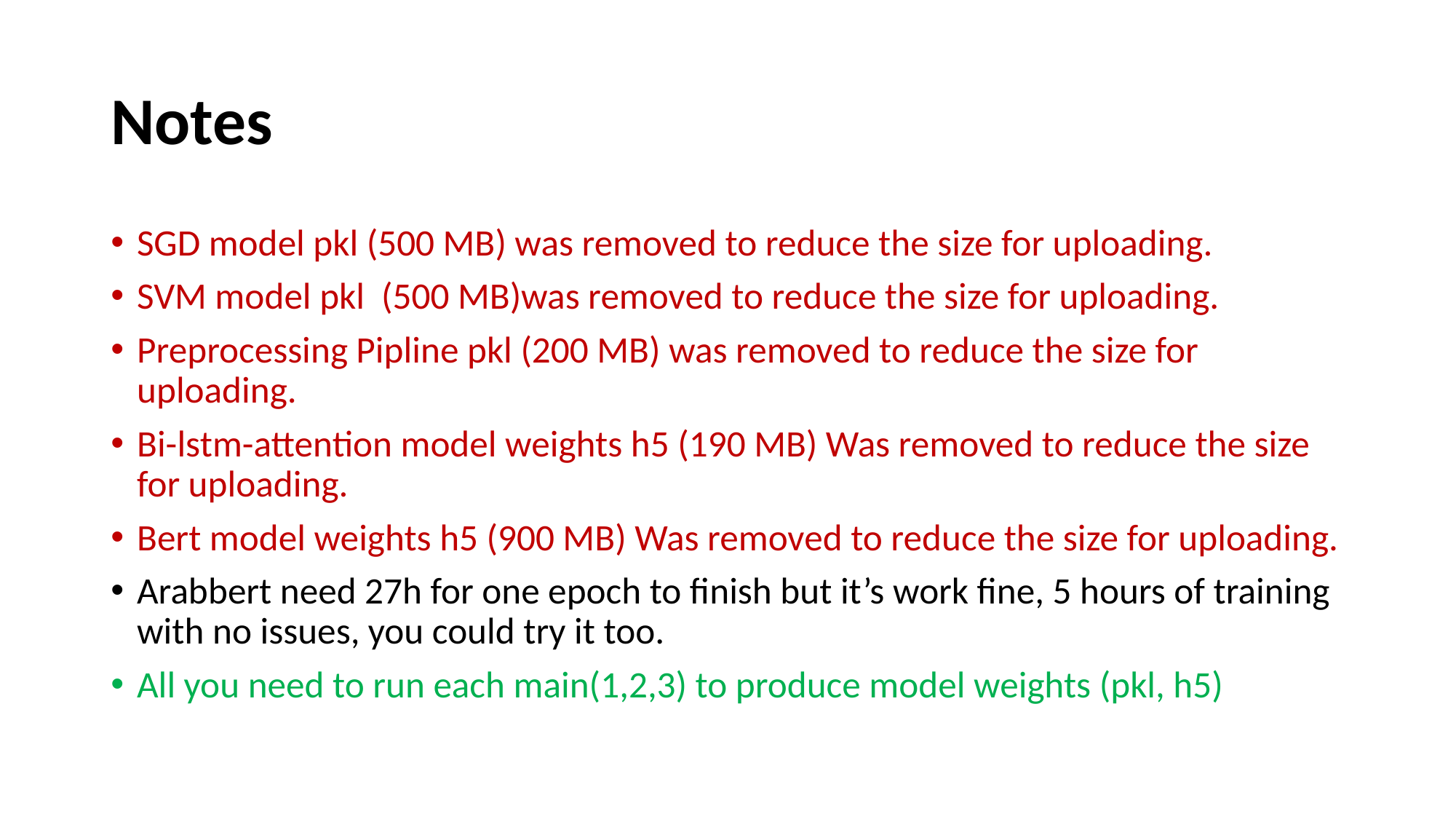

# Notes
SGD model pkl (500 MB) was removed to reduce the size for uploading.
SVM model pkl  (500 MB)was removed to reduce the size for uploading.
Preprocessing Pipline pkl (200 MB) was removed to reduce the size for uploading.
Bi-lstm-attention model weights h5 (190 MB) Was removed to reduce the size for uploading.
Bert model weights h5 (900 MB) Was removed to reduce the size for uploading.
Arabbert need 27h for one epoch to finish but it’s work fine, 5 hours of training with no issues, you could try it too.
All you need to run each main(1,2,3) to produce model weights (pkl, h5)